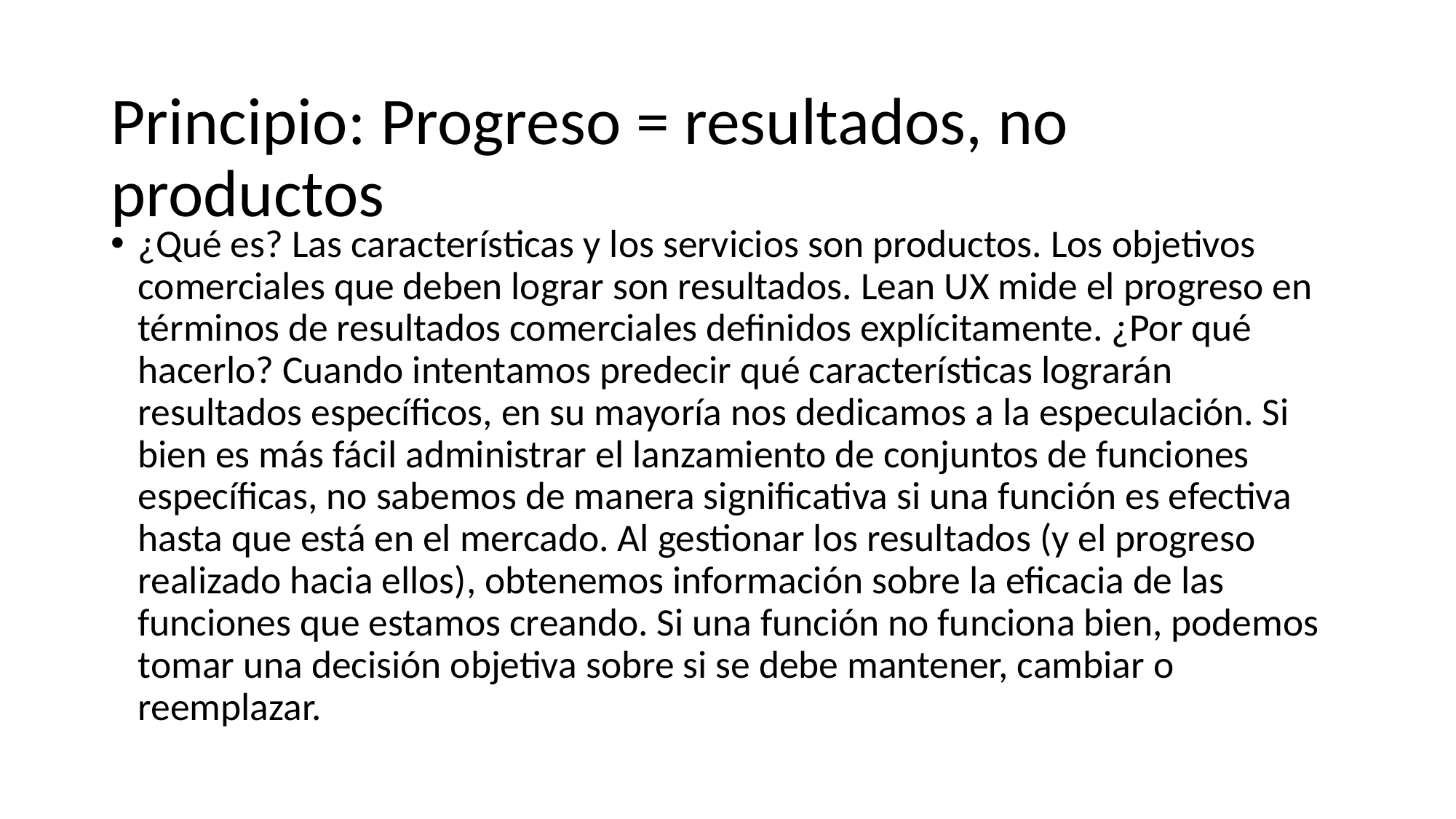

# Principio: Progreso = resultados, no productos
¿Qué es? Las características y los servicios son productos. Los objetivos comerciales que deben lograr son resultados. Lean UX mide el progreso en términos de resultados comerciales definidos explícitamente. ¿Por qué hacerlo? Cuando intentamos predecir qué características lograrán resultados específicos, en su mayoría nos dedicamos a la especulación. Si bien es más fácil administrar el lanzamiento de conjuntos de funciones específicas, no sabemos de manera significativa si una función es efectiva hasta que está en el mercado. Al gestionar los resultados (y el progreso realizado hacia ellos), obtenemos información sobre la eficacia de las funciones que estamos creando. Si una función no funciona bien, podemos tomar una decisión objetiva sobre si se debe mantener, cambiar o reemplazar.